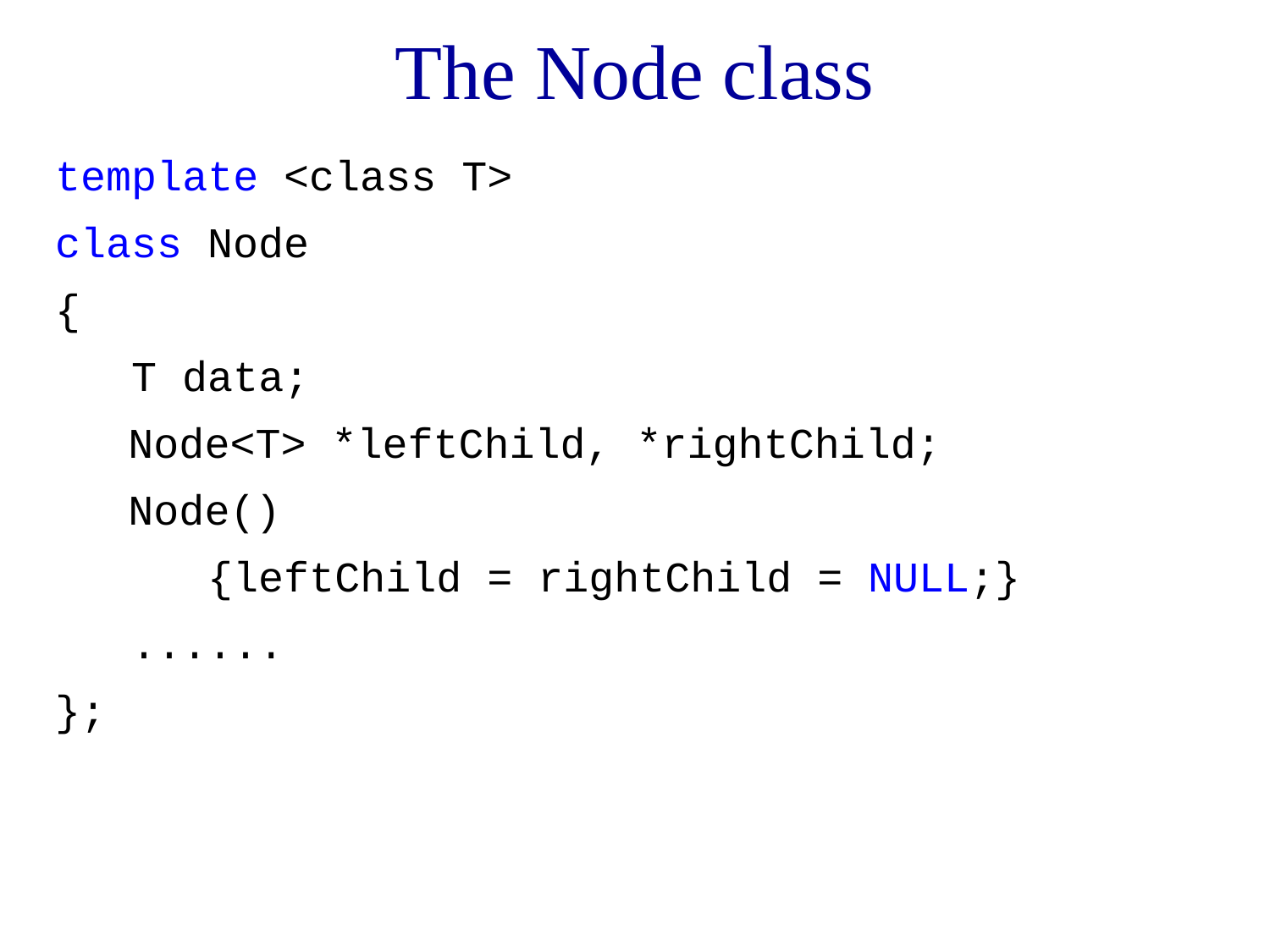

# The Node class
template <class T>
class Node
{
   T data;
	 Node<T> *leftChild, *rightChild;
	 Node()
      {leftChild = rightChild = NULL;}
   ......
};